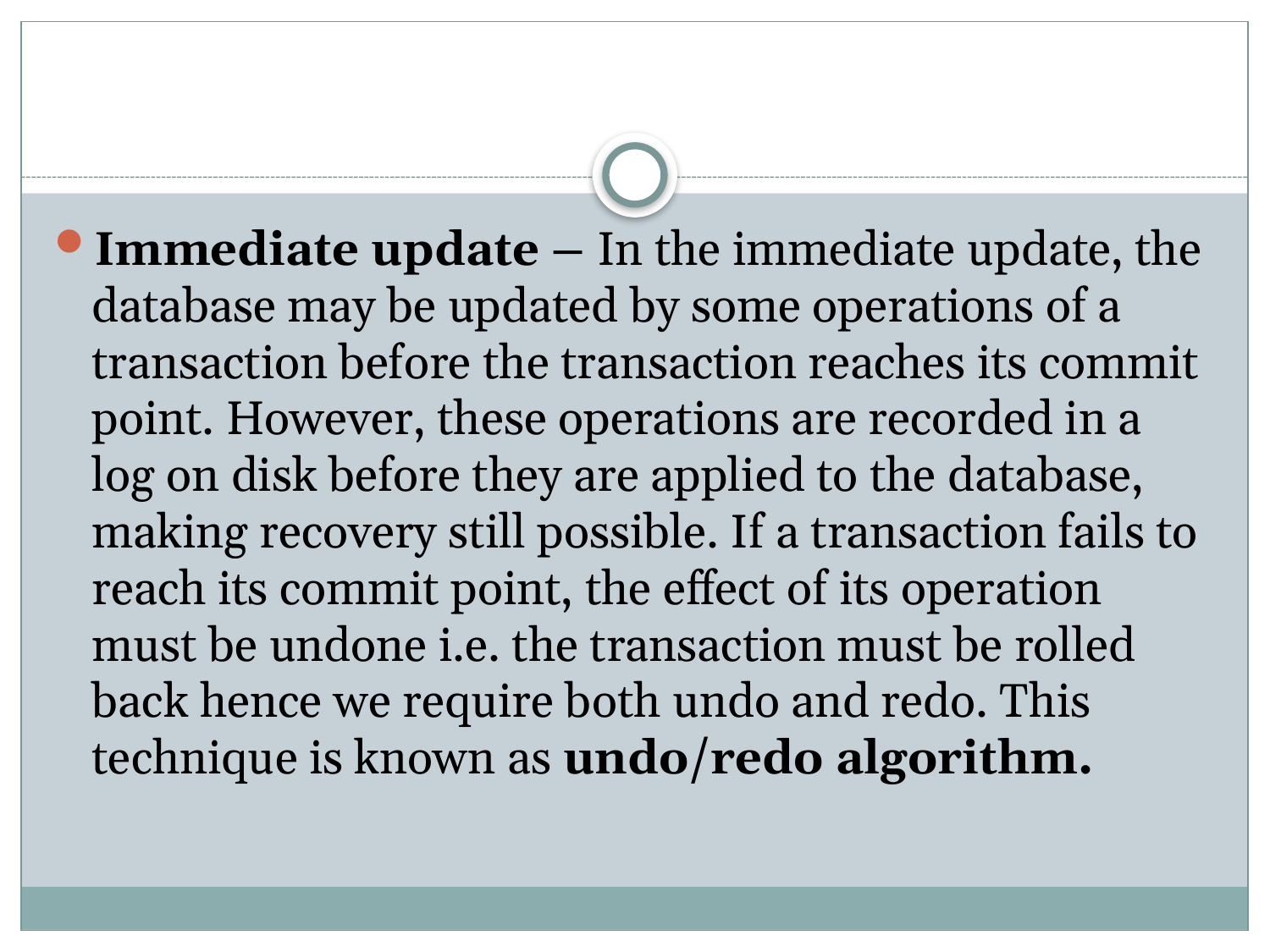

#
Immediate update – In the immediate update, the database may be updated by some operations of a transaction before the transaction reaches its commit point. However, these operations are recorded in a log on disk before they are applied to the database, making recovery still possible. If a transaction fails to reach its commit point, the effect of its operation must be undone i.e. the transaction must be rolled back hence we require both undo and redo. This technique is known as undo/redo algorithm.